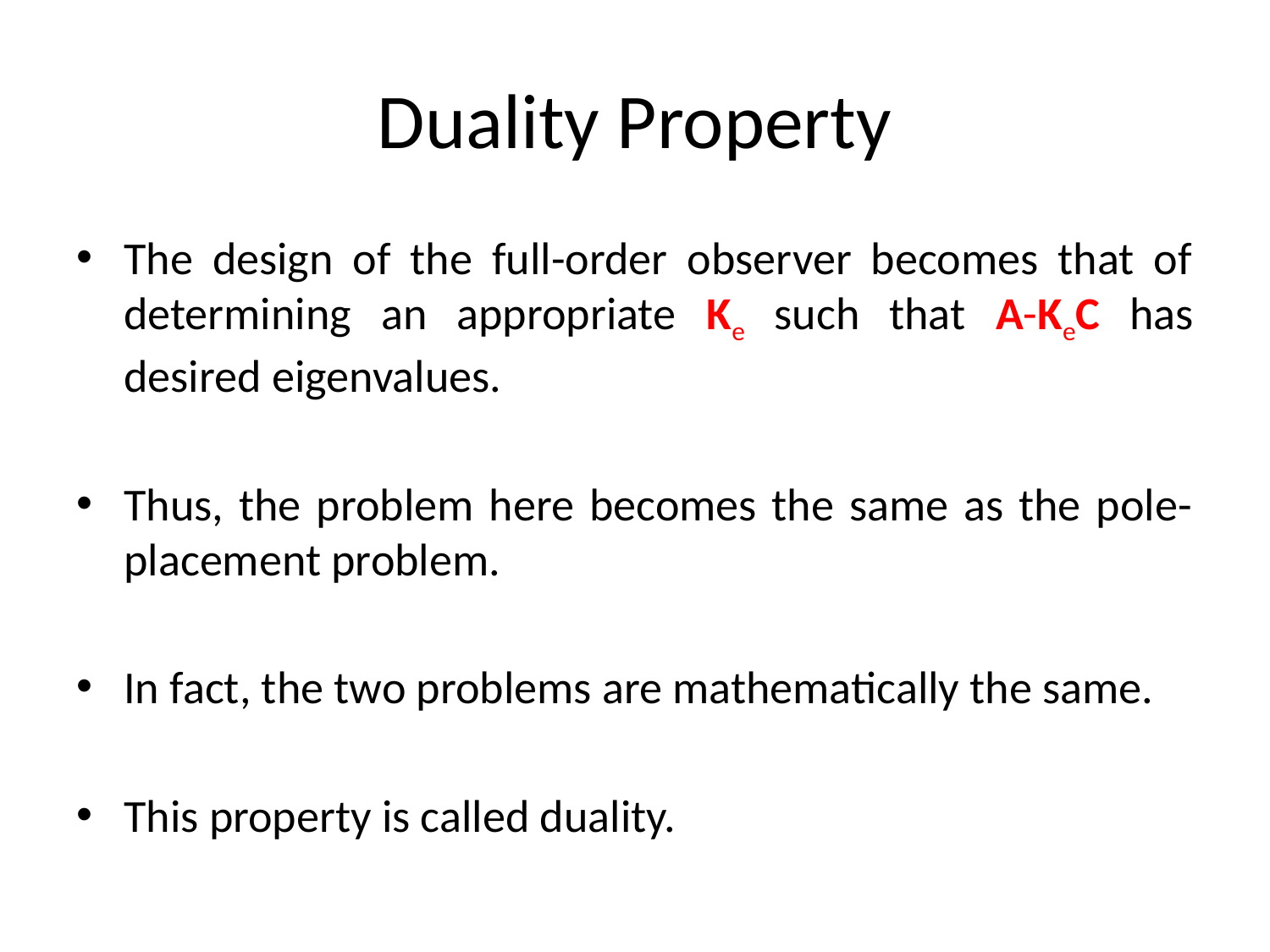

# Duality Property
The design of the full-order observer becomes that of determining an appropriate Ke such that A-KeC has desired eigenvalues.

Thus, the problem here becomes the same as the pole-placement problem.

In fact, the two problems are mathematically the same.

This property is called duality.